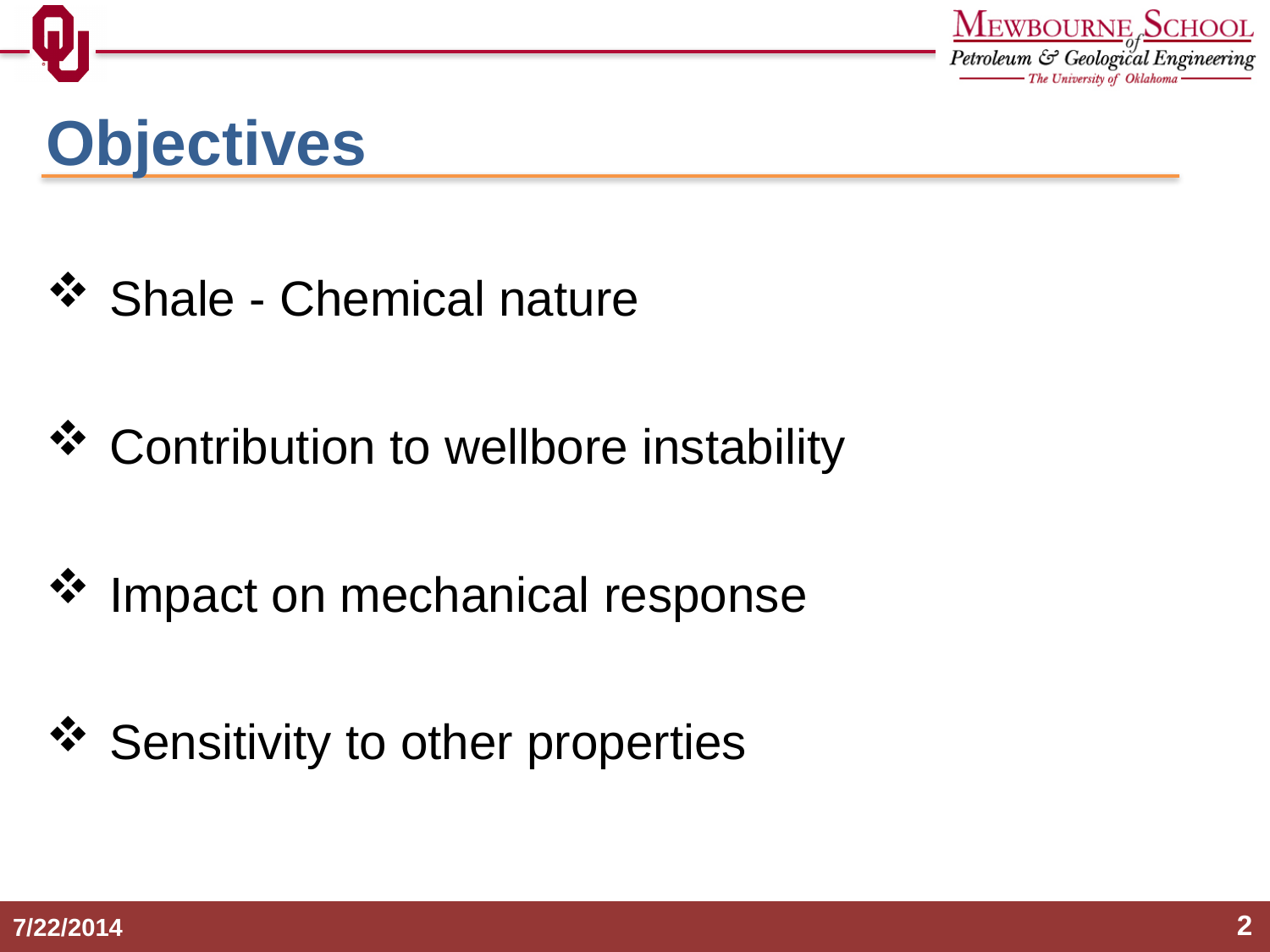

Objectives
Shale - Chemical nature
Contribution to wellbore instability
Impact on mechanical response
Sensitivity to other properties

2

7/22/2014